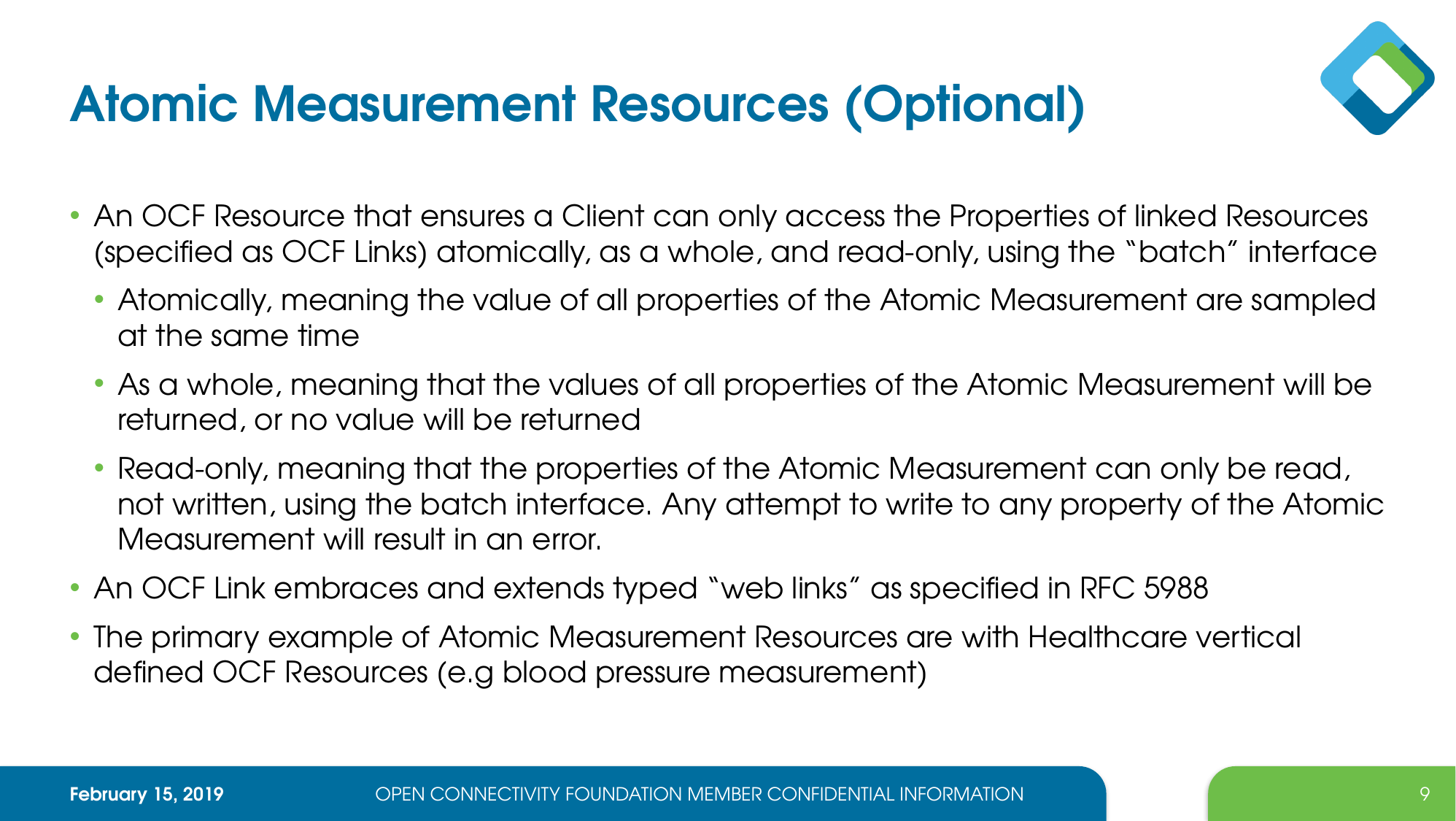

# Atomic Measurement Resources (Optional)
An OCF Resource that ensures a Client can only access the Properties of linked Resources (specified as OCF Links) atomically, as a whole, and read-only, using the “batch” interface
Atomically, meaning the value of all properties of the Atomic Measurement are sampled at the same time
As a whole, meaning that the values of all properties of the Atomic Measurement will be returned, or no value will be returned
Read-only, meaning that the properties of the Atomic Measurement can only be read, not written, using the batch interface. Any attempt to write to any property of the Atomic Measurement will result in an error.
An OCF Link embraces and extends typed “web links” as specified in RFC 5988
The primary example of Atomic Measurement Resources are with Healthcare vertical defined OCF Resources (e.g blood pressure measurement)

February 15, 2019
OPEN CONNECTIVITY FOUNDATION MEMBER CONFIDENTIAL INFORMATION
9